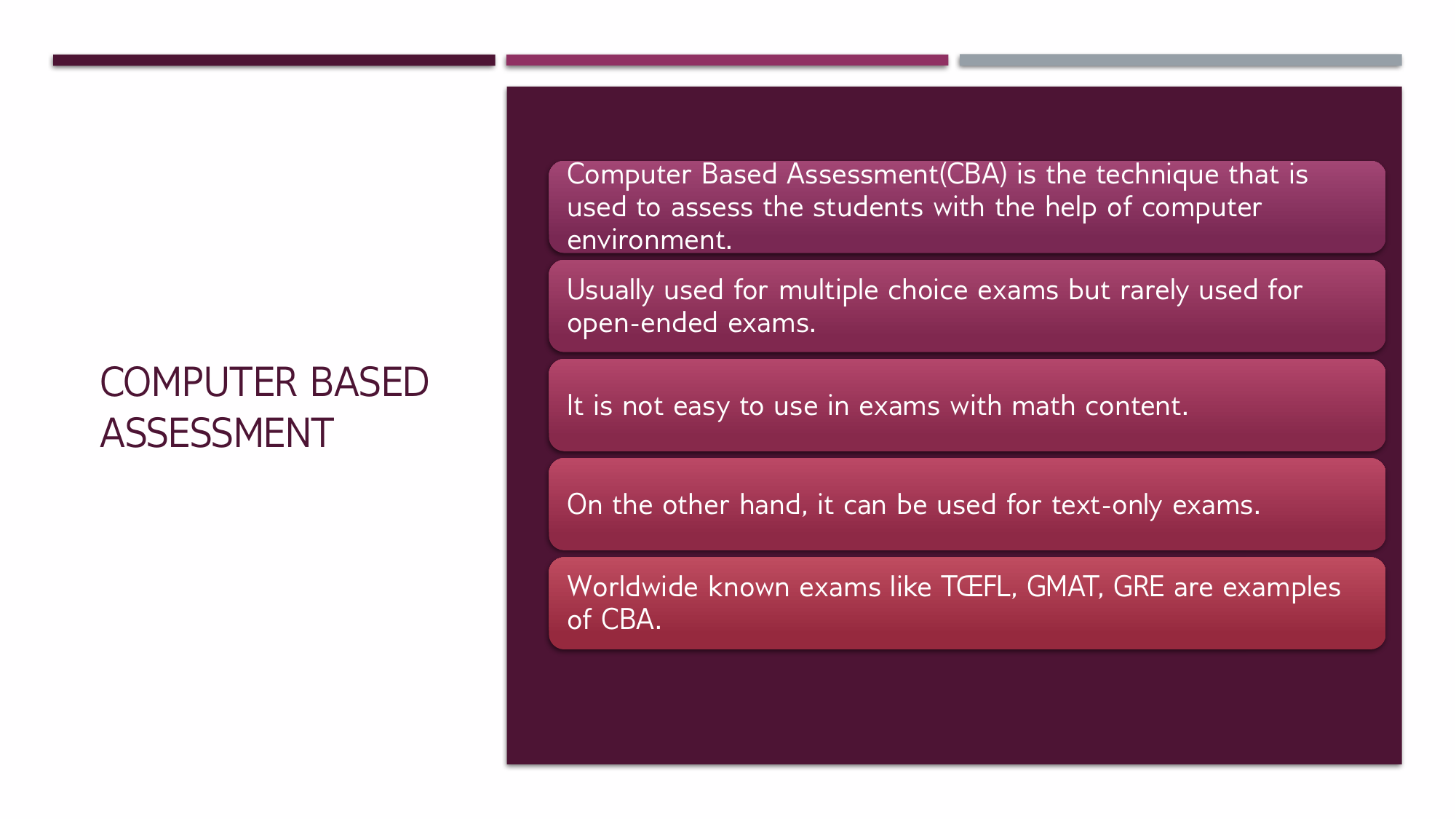

Computer based assessment
Computer Based Assessment(CBA) is the technique that is used to assess the students with the help of computer environment.
Usually used for multiple choice exams but rarely used for open-ended exams.
It is not easy to use in exams with math content.
On the other hand, it can be used for text-only exams.
Worldwide known exams like TOEFL, GMAT, GRE are examples of CBA.